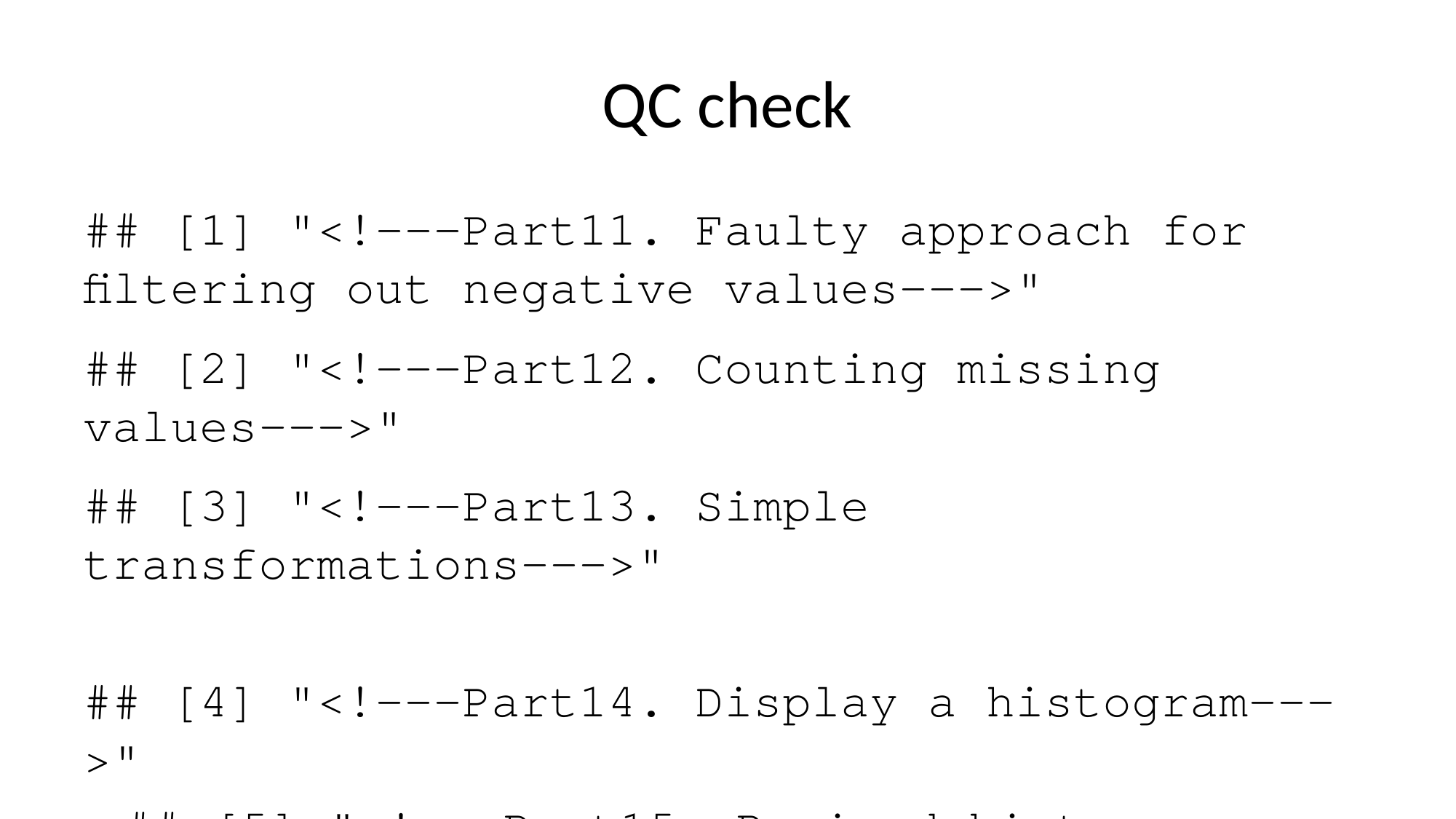

# QC check
## [1] "<!---Part11. Faulty approach for filtering out negative values--->"
## [2] "<!---Part12. Counting missing values--->"
## [3] "<!---Part13. Simple transformations--->"
## [4] "<!---Part14. Display a histogram--->"
## [5] "<!---Part15. Revised histogram with narrow bins--->"